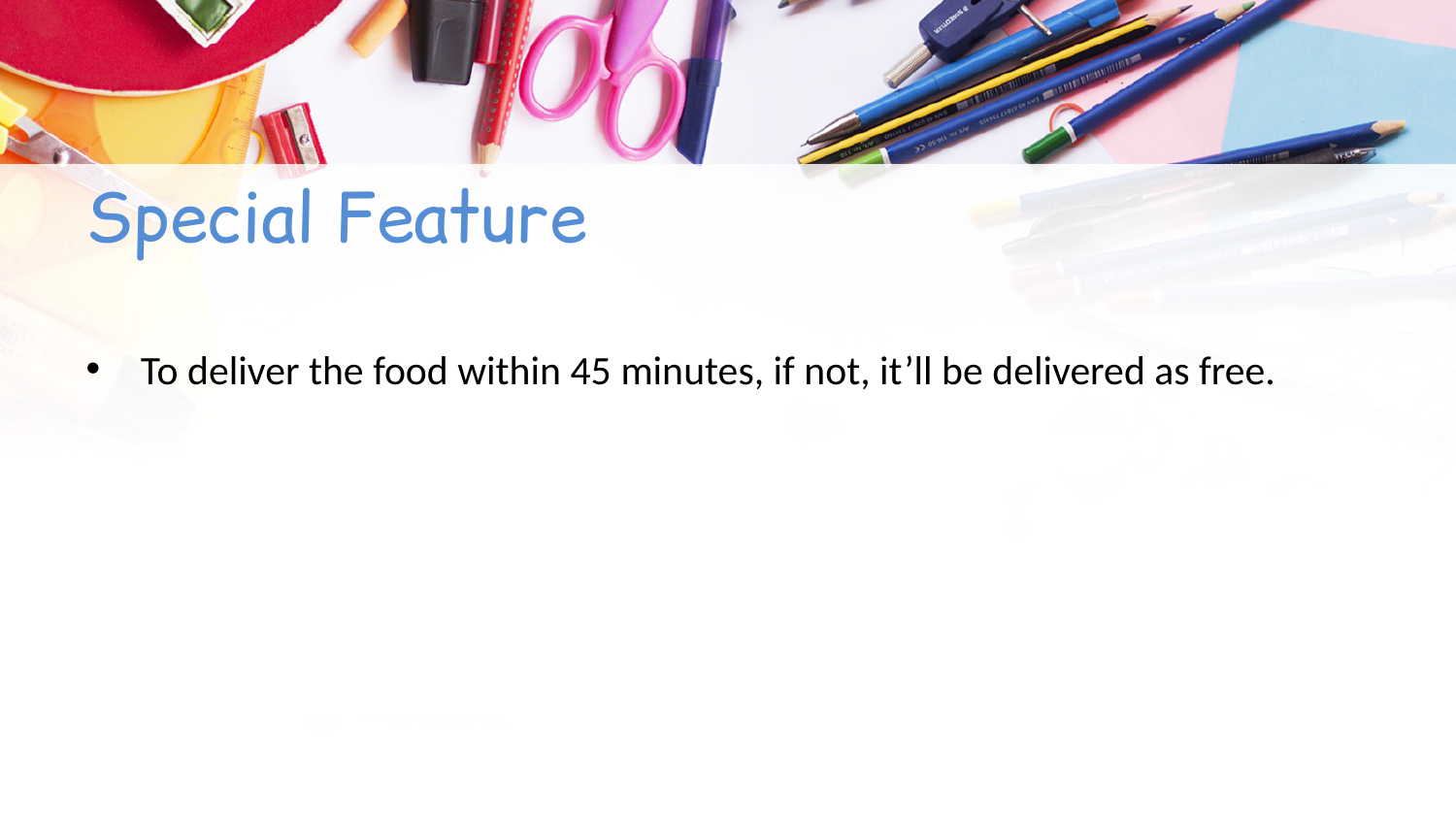

# Special Feature
To deliver the food within 45 minutes, if not, it’ll be delivered as free.